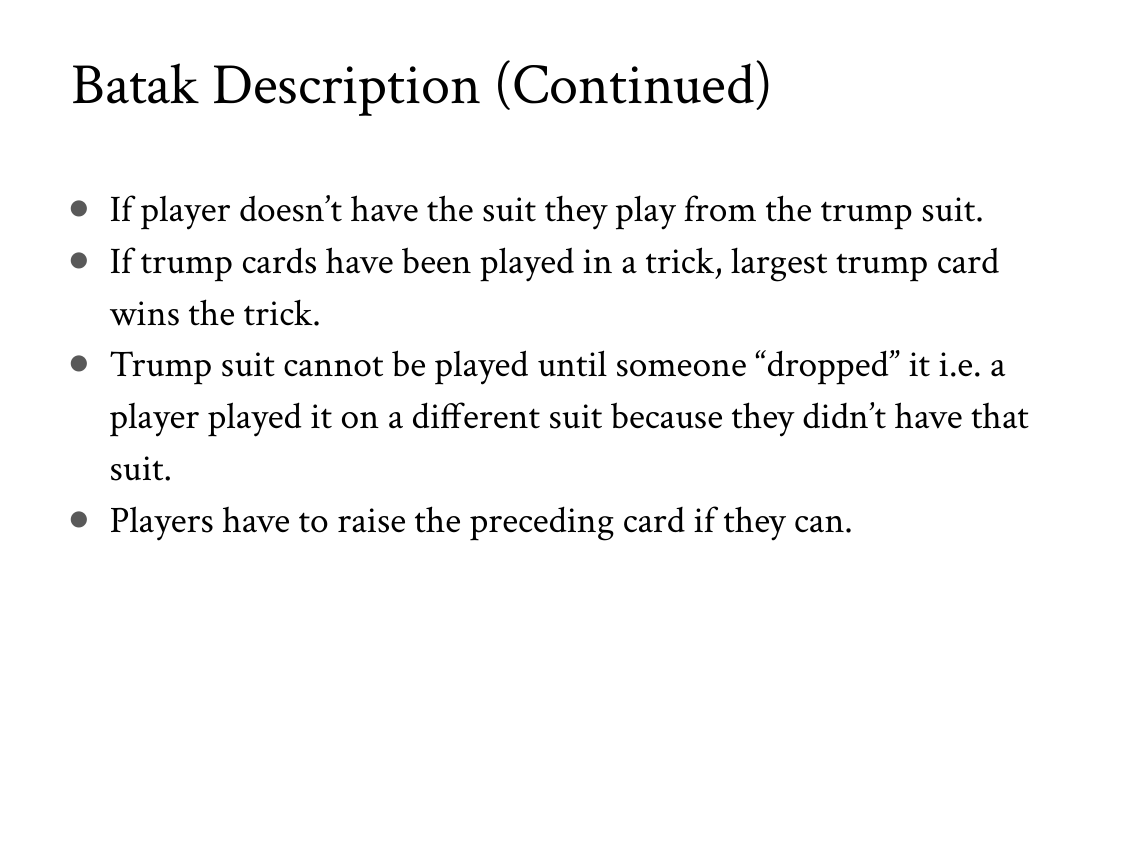

# Batak Description (Continued)
If player doesn’t have the suit they play from the trump suit.
If trump cards have been played in a trick, largest trump card wins the trick.
Trump suit cannot be played until someone “dropped” it i.e. a player played it on a different suit because they didn’t have that suit.
Players have to raise the preceding card if they can.